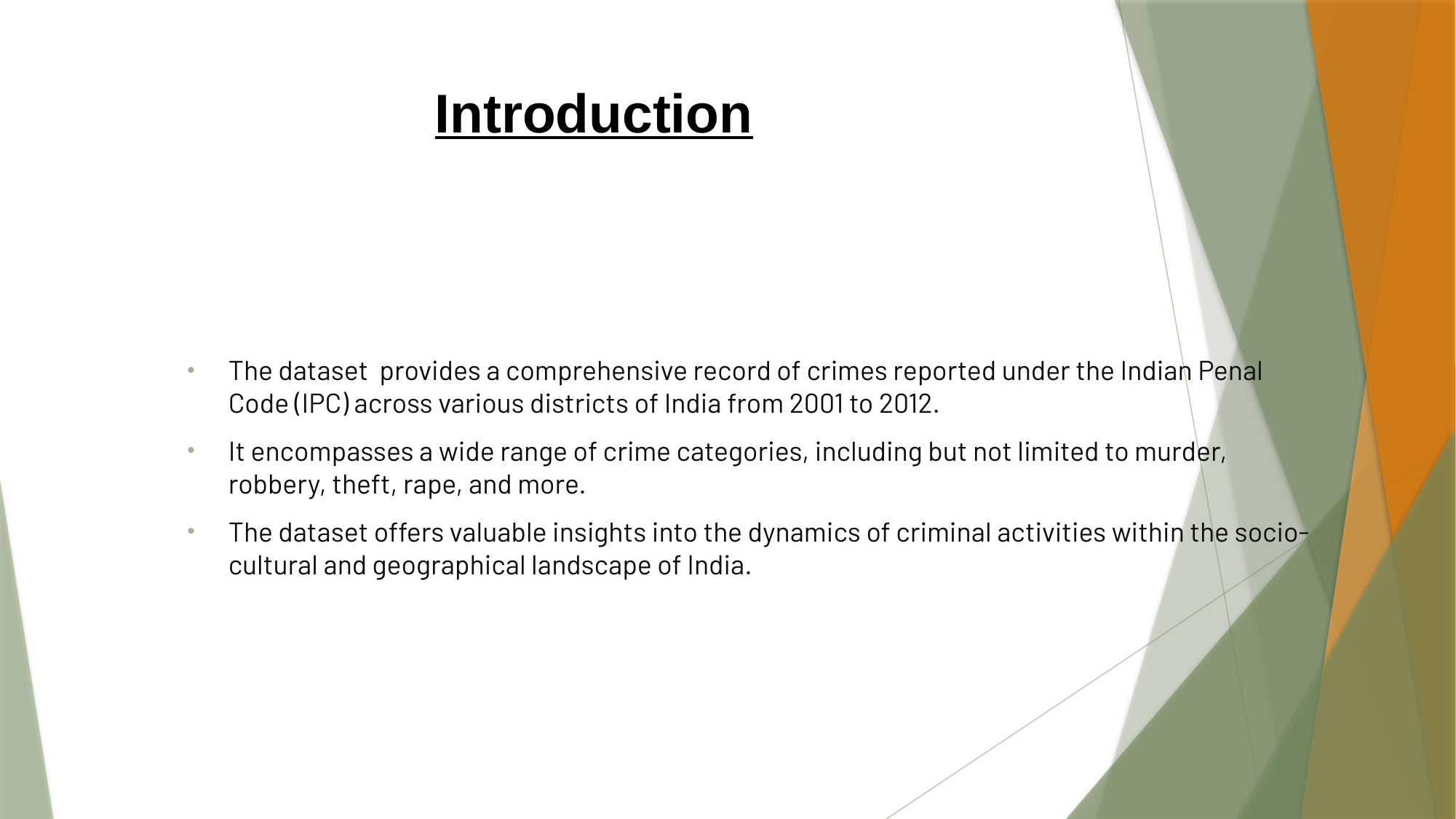

# Introduction
The dataset  provides a comprehensive record of crimes reported under the Indian Penal Code (IPC) across various districts of India from 2001 to 2012.
It encompasses a wide range of crime categories, including but not limited to murder, robbery, theft, rape, and more.
The dataset offers valuable insights into the dynamics of criminal activities within the socio-cultural and geographical landscape of India.